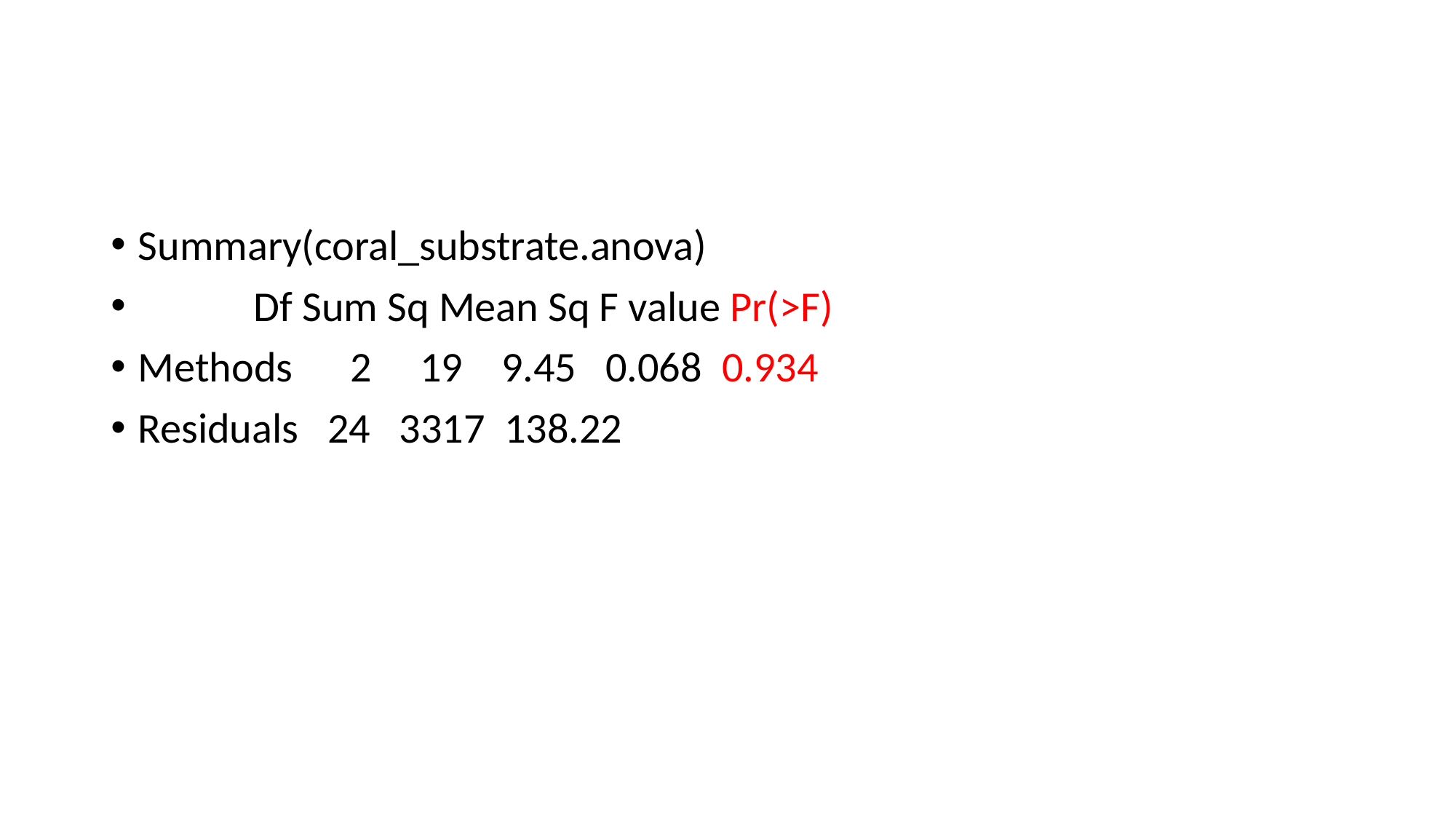

#
Summary(coral_substrate.anova)
            Df Sum Sq Mean Sq F value Pr(>F)
Methods      2     19    9.45   0.068  0.934
Residuals   24   3317  138.22